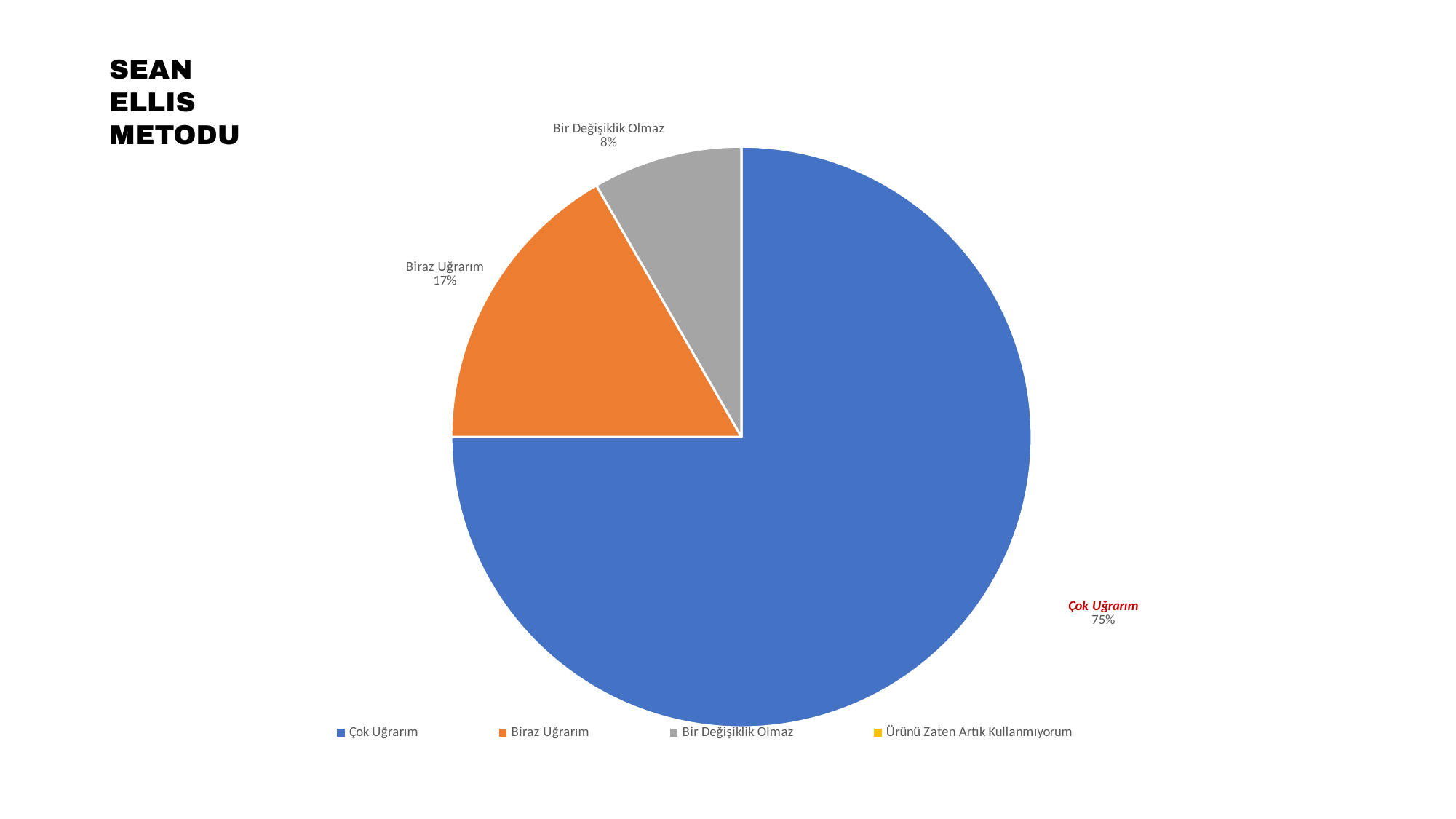

SEAN ELLIS METODU

### Chart

| Category | Hayal Kırıklığına Uğrar Mısınız? |
|---|---|
| Çok Uğrarım | 9.0 |
| Biraz Uğrarım | 2.0 |
| Bir Değişiklik Olmaz | 1.0 |
| Ürünü Zaten Artık Kullanmıyorum | 0.0 |